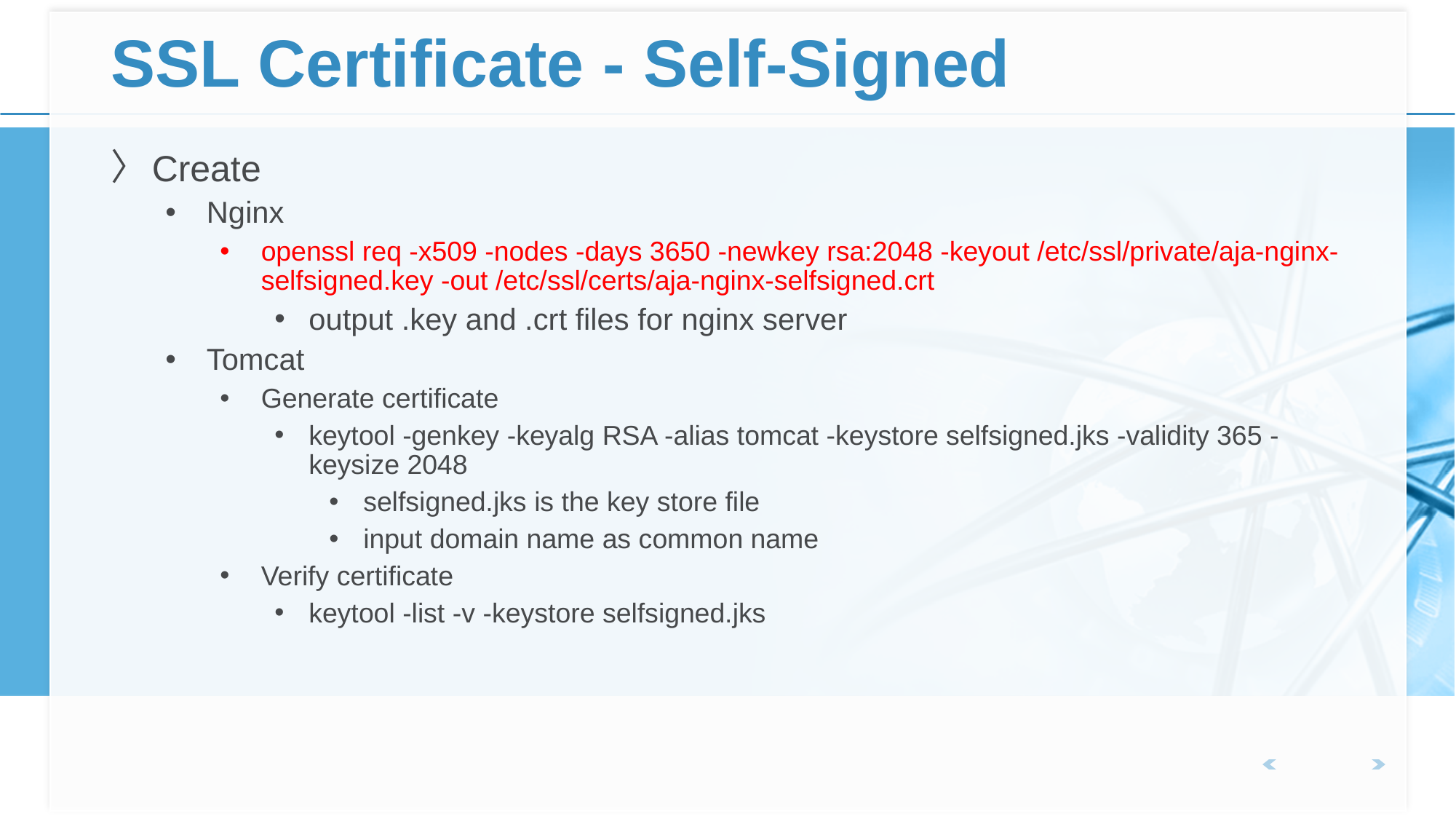

# SSL Certificate - Self-Signed
Create
Nginx
openssl req -x509 -nodes -days 3650 -newkey rsa:2048 -keyout /etc/ssl/private/aja-nginx-selfsigned.key -out /etc/ssl/certs/aja-nginx-selfsigned.crt
output .key and .crt files for nginx server
Tomcat
Generate certificate
keytool -genkey -keyalg RSA -alias tomcat -keystore selfsigned.jks -validity 365 -keysize 2048
selfsigned.jks is the key store file
input domain name as common name
Verify certificate
keytool -list -v -keystore selfsigned.jks